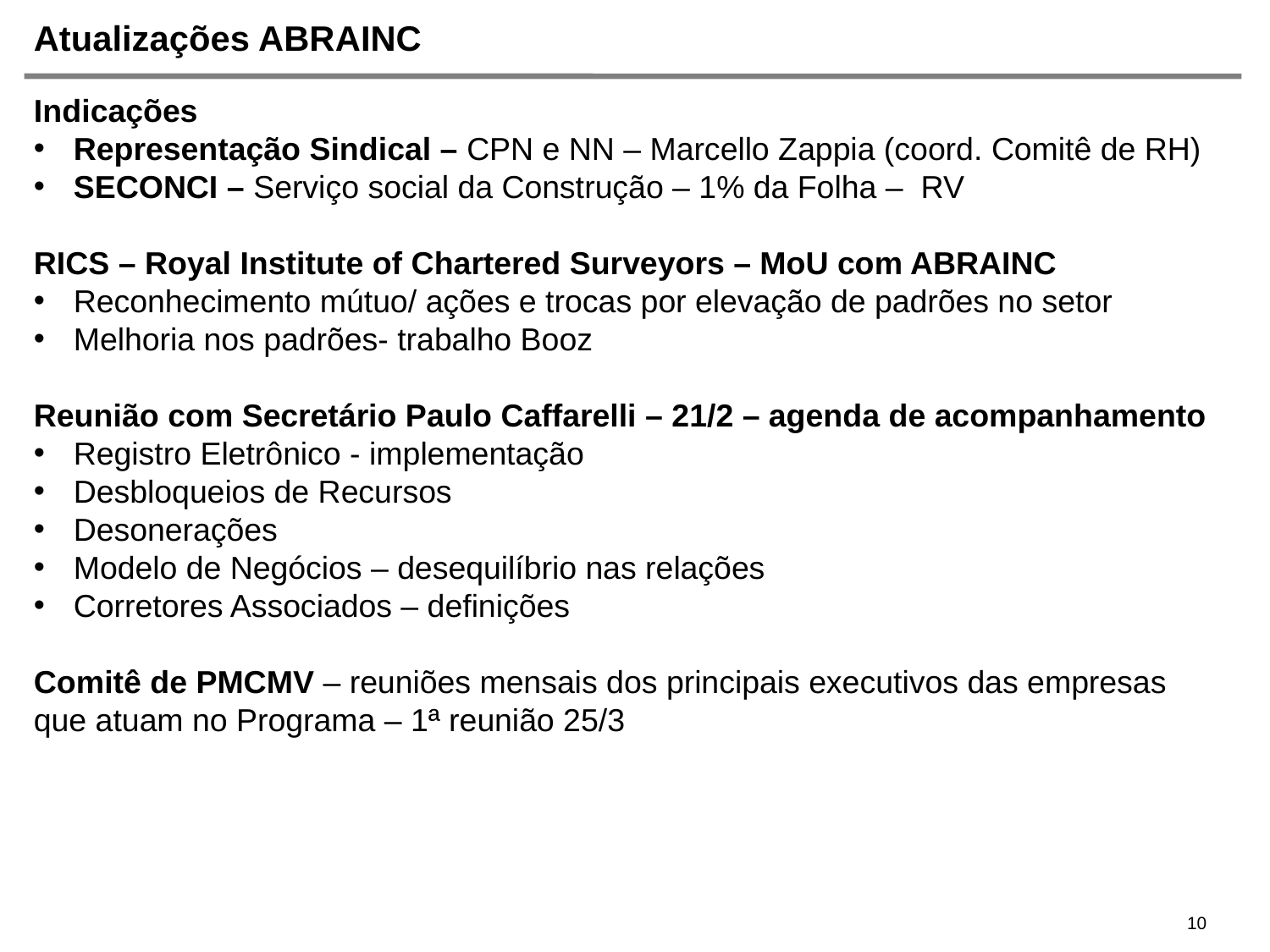

# Atualizações ABRAINC

Indicações
Representação Sindical – CPN e NN – Marcello Zappia (coord. Comitê de RH)
SECONCI – Serviço social da Construção – 1% da Folha –  RV

RICS – Royal Institute of Chartered Surveyors – MoU com ABRAINC
Reconhecimento mútuo/ ações e trocas por elevação de padrões no setor
Melhoria nos padrões- trabalho Booz

Reunião com Secretário Paulo Caffarelli – 21/2 – agenda de acompanhamento
Registro Eletrônico - implementação
Desbloqueios de Recursos
Desonerações
Modelo de Negócios – desequilíbrio nas relações
Corretores Associados – definições

Comitê de PMCMV – reuniões mensais dos principais executivos das empresas que atuam no Programa – 1ª reunião 25/3

10